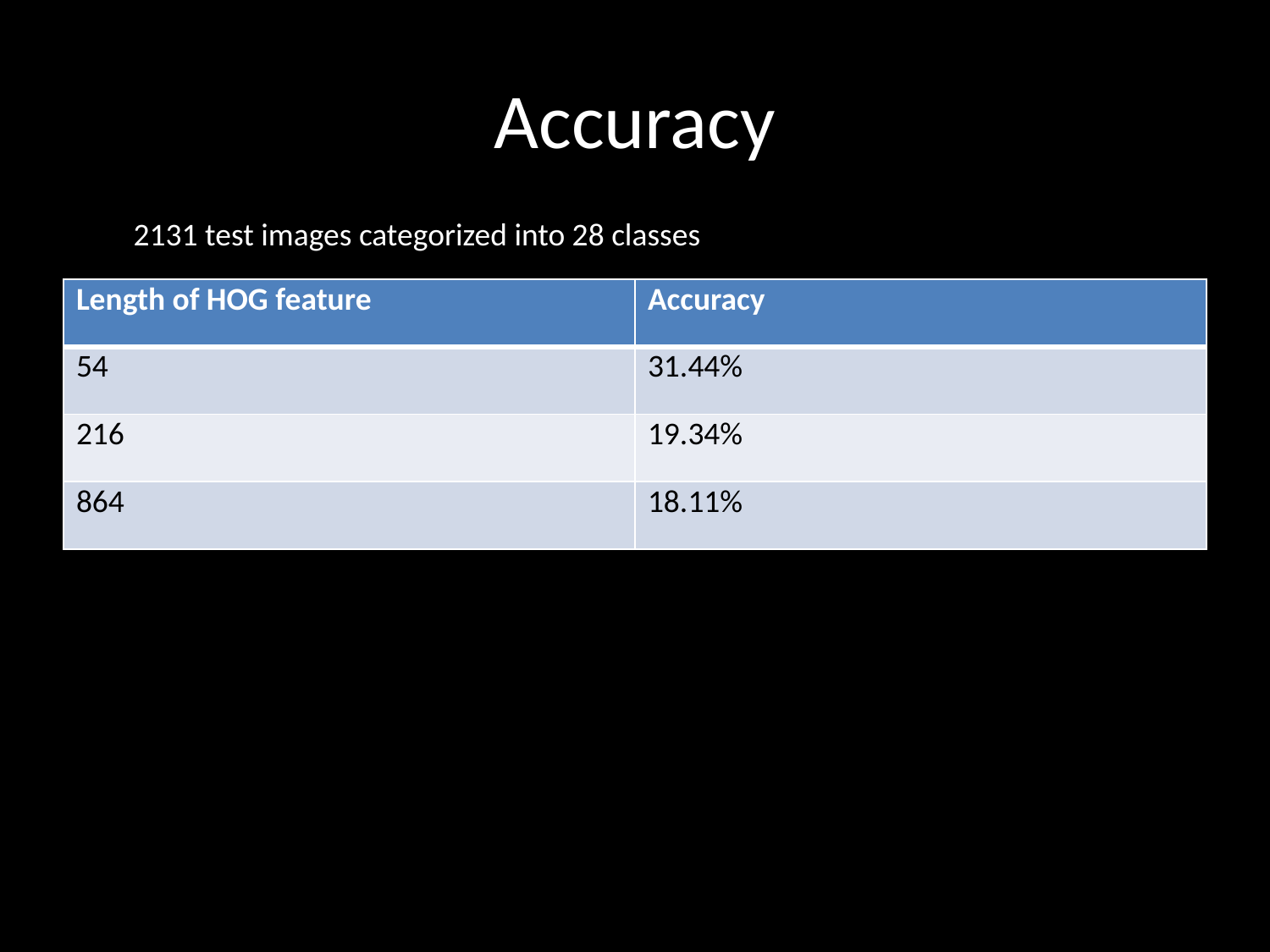

# Accuracy
2131 test images categorized into 28 classes
| Length of HOG feature | Accuracy |
| --- | --- |
| 54 | 31.44% |
| 216 | 19.34% |
| 864 | 18.11% |